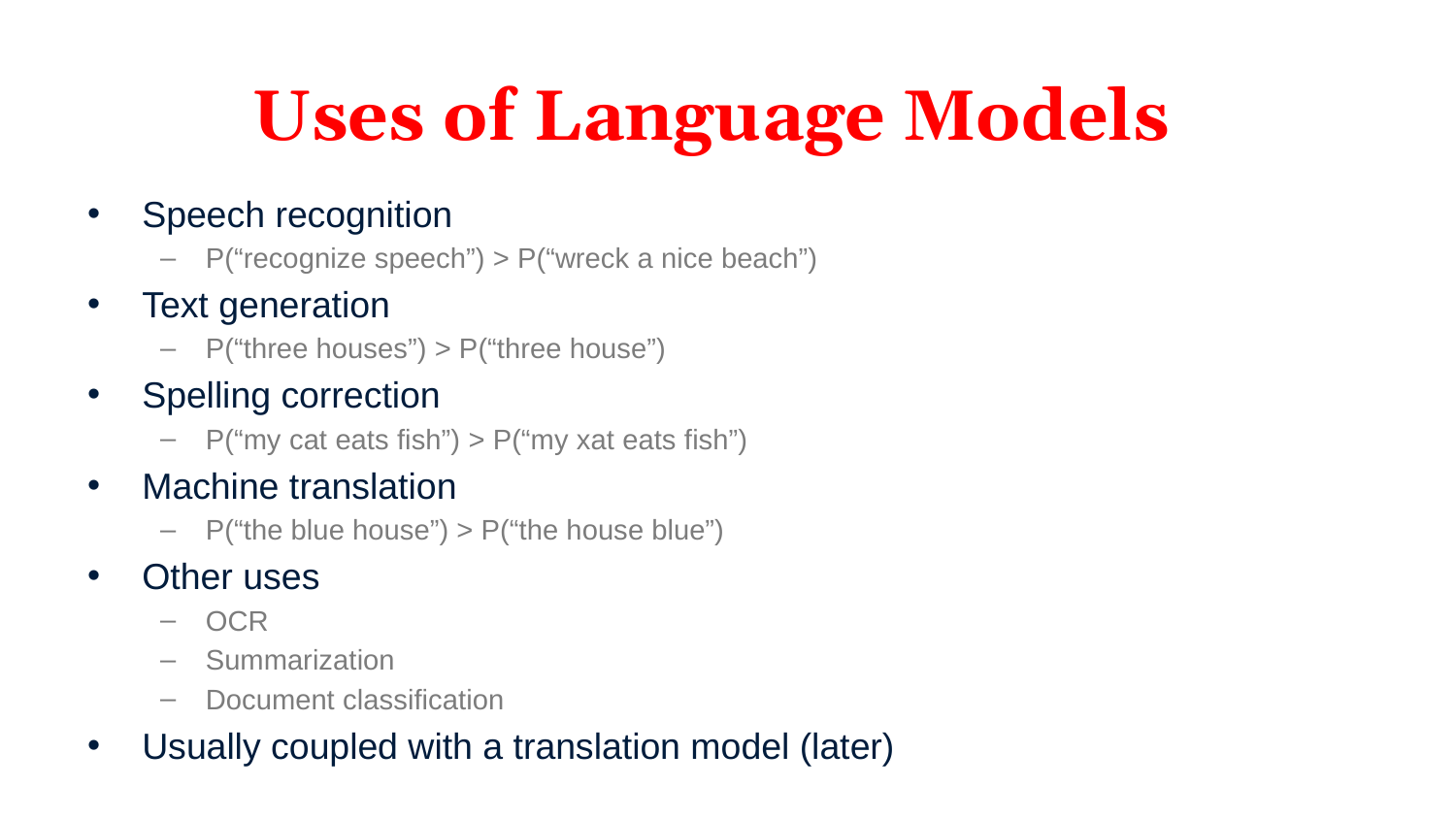

# Uses of Language Models
Speech recognition
P(“recognize speech”) > P(“wreck a nice beach”)
Text generation
P(“three houses”) > P(“three house”)
Spelling correction
P(“my cat eats fish”) > P(“my xat eats fish”)
Machine translation
P(“the blue house”) > P(“the house blue”)
Other uses
OCR
Summarization
Document classification
Usually coupled with a translation model (later)